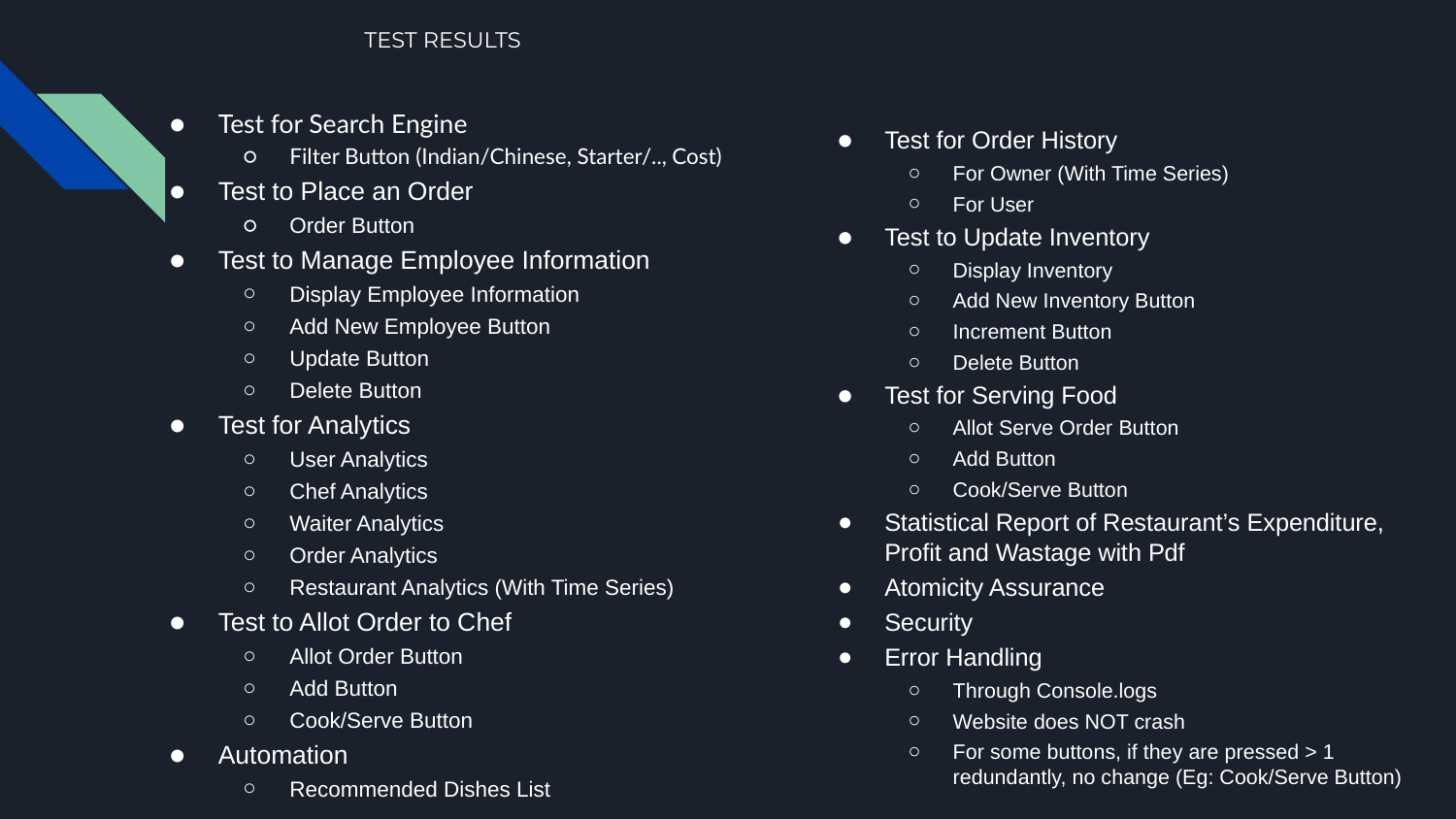

# TEST RESULTS

Test for Order History
For Owner (With Time Series)
For User
Test to Update Inventory
Display Inventory
Add New Inventory Button
Increment Button
Delete Button
Test for Serving Food
Allot Serve Order Button
Add Button
Cook/Serve Button
Statistical Report of Restaurant’s Expenditure, Profit and Wastage with Pdf
Atomicity Assurance
Security
Error Handling
Through Console.logs
Website does NOT crash
For some buttons, if they are pressed > 1 redundantly, no change (Eg: Cook/Serve Button)

Test for Search Engine
Filter Button (Indian/Chinese, Starter/.., Cost)
Test to Place an Order
Order Button
Test to Manage Employee Information
Display Employee Information
Add New Employee Button
Update Button
Delete Button
Test for Analytics
User Analytics
Chef Analytics
Waiter Analytics
Order Analytics
Restaurant Analytics (With Time Series)
Test to Allot Order to Chef
Allot Order Button
Add Button
Cook/Serve Button
Automation
Recommended Dishes List